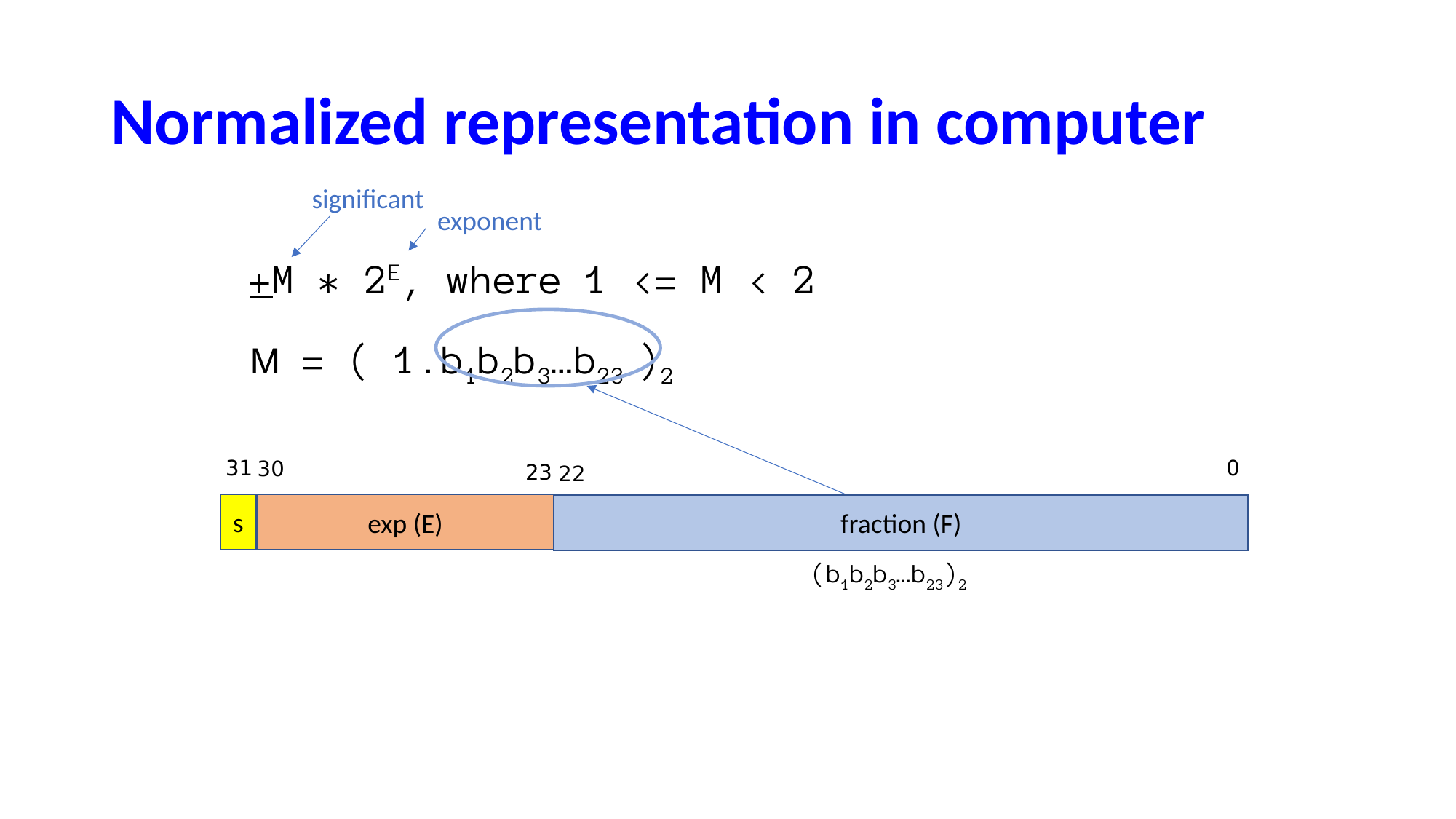

# Normalized representation in computer
significant
exponent
+M * 2E, where 1 <= M < 2

M = ( 1.b1b2b3…b23 )2

31
0
30
23
exp (E)
22
fraction (F)
s

(b1b2b3…b23)2